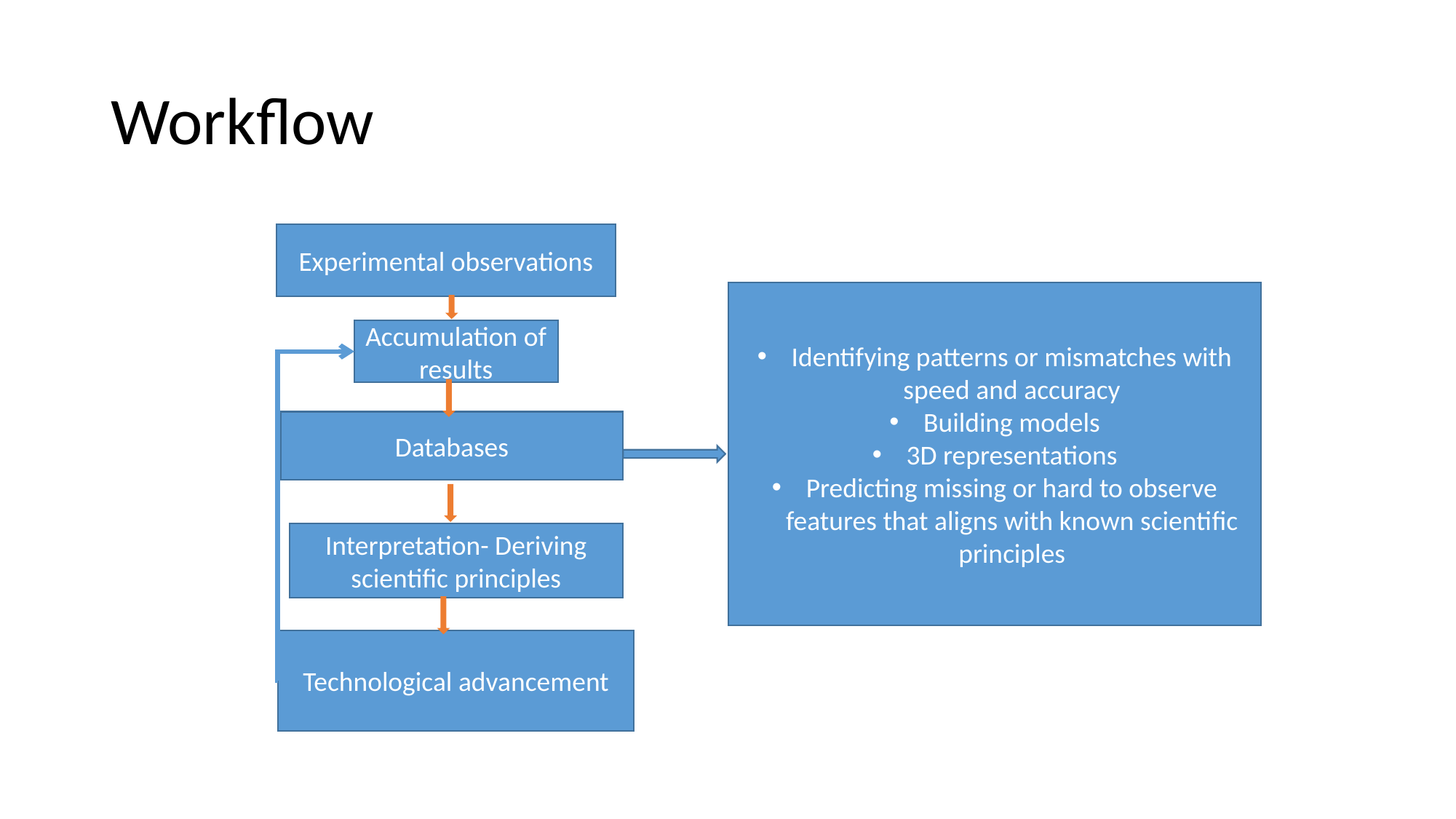

# Workflow
Experimental observations
Identifying patterns or mismatches with speed and accuracy
Building models
3D representations
Predicting missing or hard to observe features that aligns with known scientific principles

Accumulation of results

Databases

Interpretation- Deriving scientific principles

Technological advancement